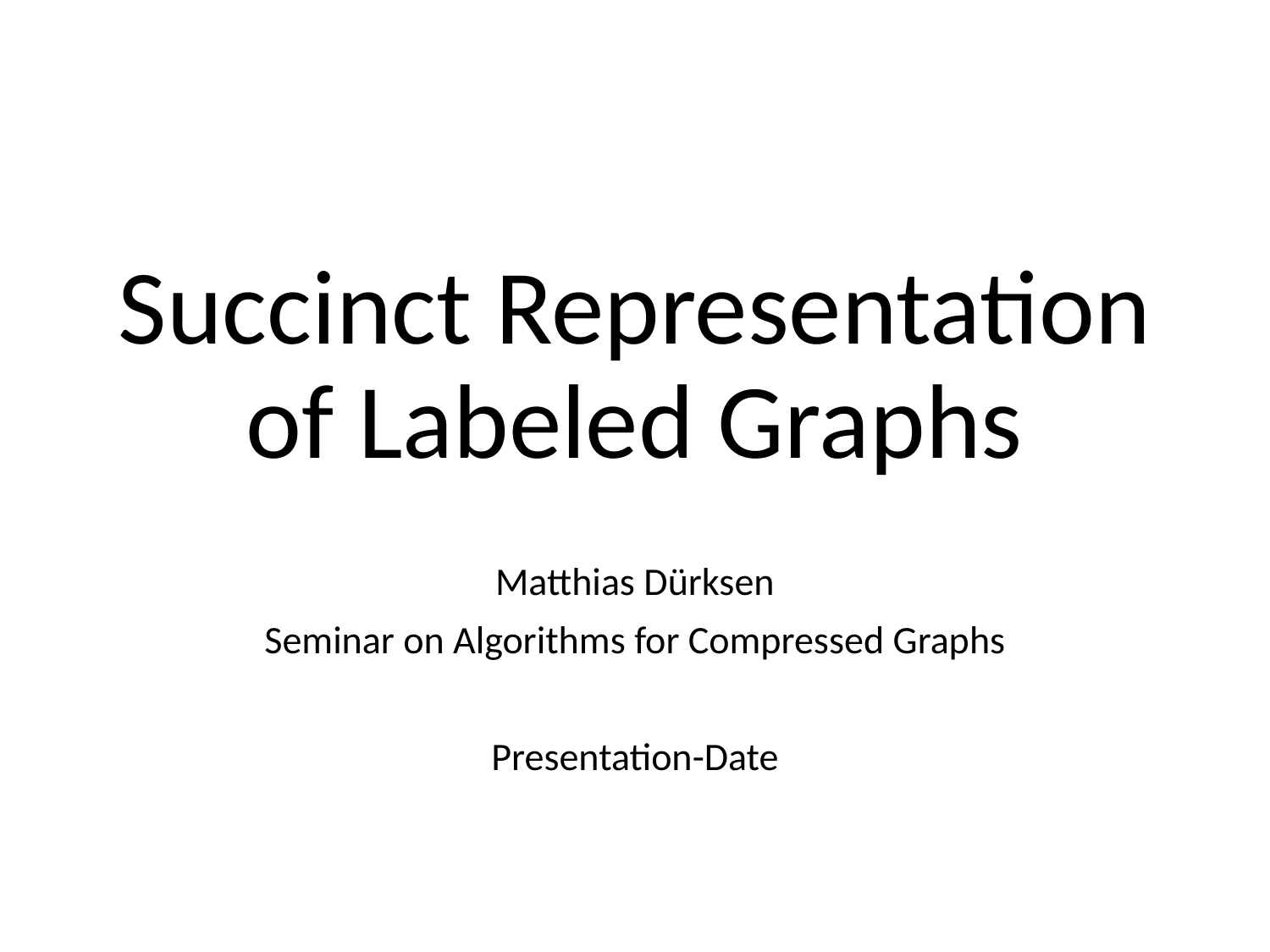

# Succinct Representation of Labeled Graphs
Matthias Dürksen
Seminar on Algorithms for Compressed Graphs

Presentation-Date